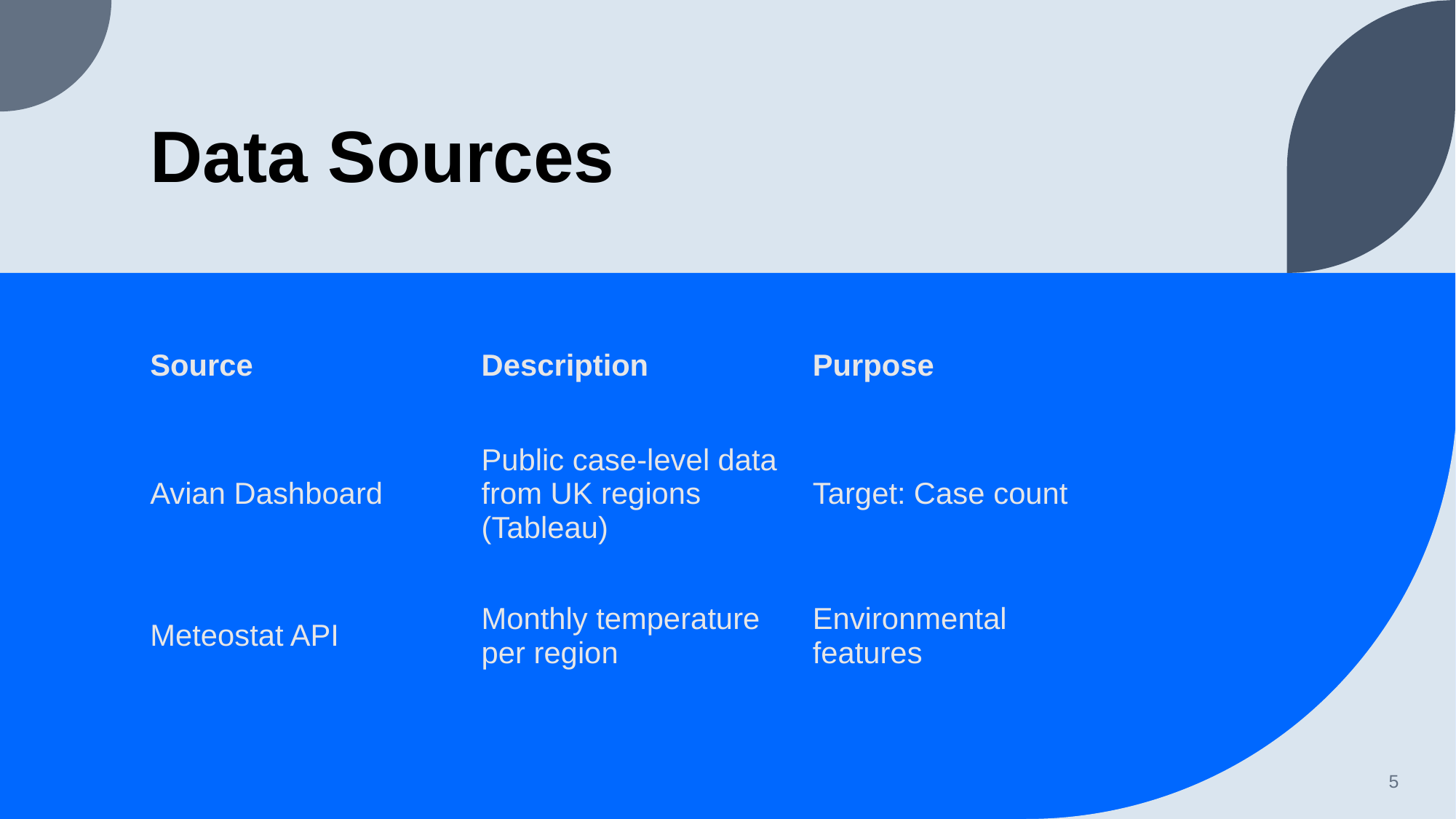

# Data Sources

| Source | Description | Purpose |
| --- | --- | --- |
| Avian Dashboard | Public case-level data from UK regions (Tableau) | Target: Case count |
| Meteostat API | Monthly temperature per region | Environmental features |

5